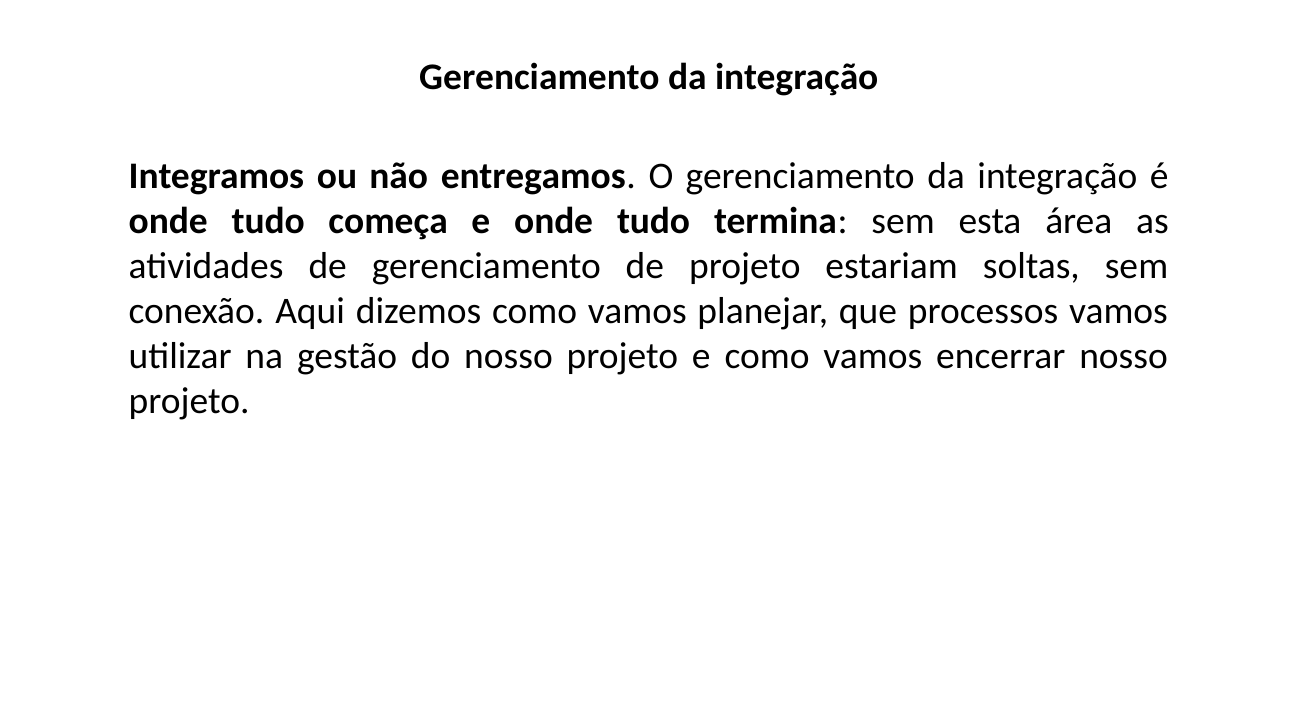

Gerenciamento da integração
Integramos ou não entregamos. O gerenciamento da integração é onde tudo começa e onde tudo termina: sem esta área as atividades de gerenciamento de projeto estariam soltas, sem conexão. Aqui dizemos como vamos planejar, que processos vamos utilizar na gestão do nosso projeto e como vamos encerrar nosso projeto.